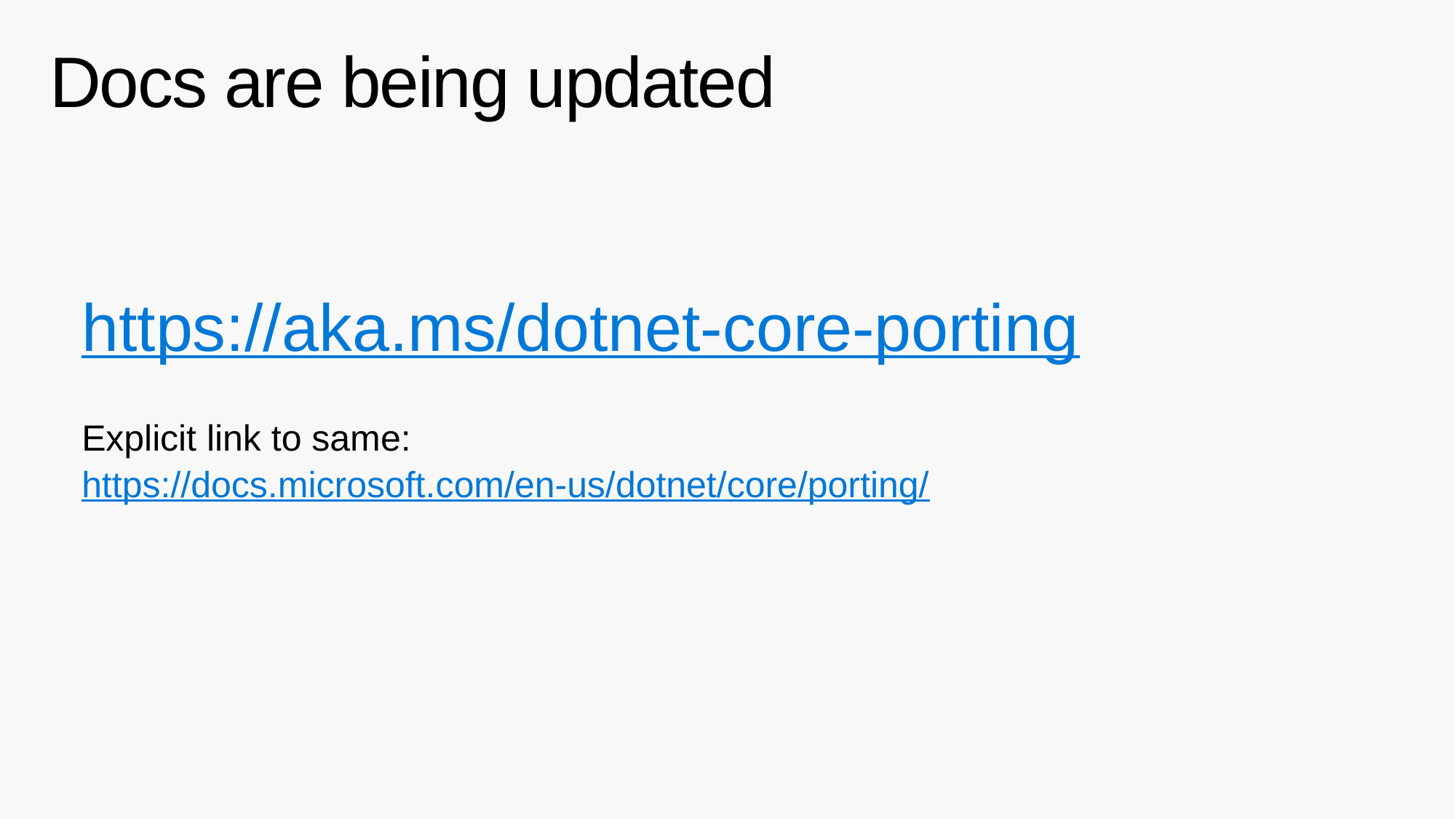

# Docs are being updated
https://aka.ms/dotnet-core-porting

Explicit link to same:
https://docs.microsoft.com/en-us/dotnet/core/porting/